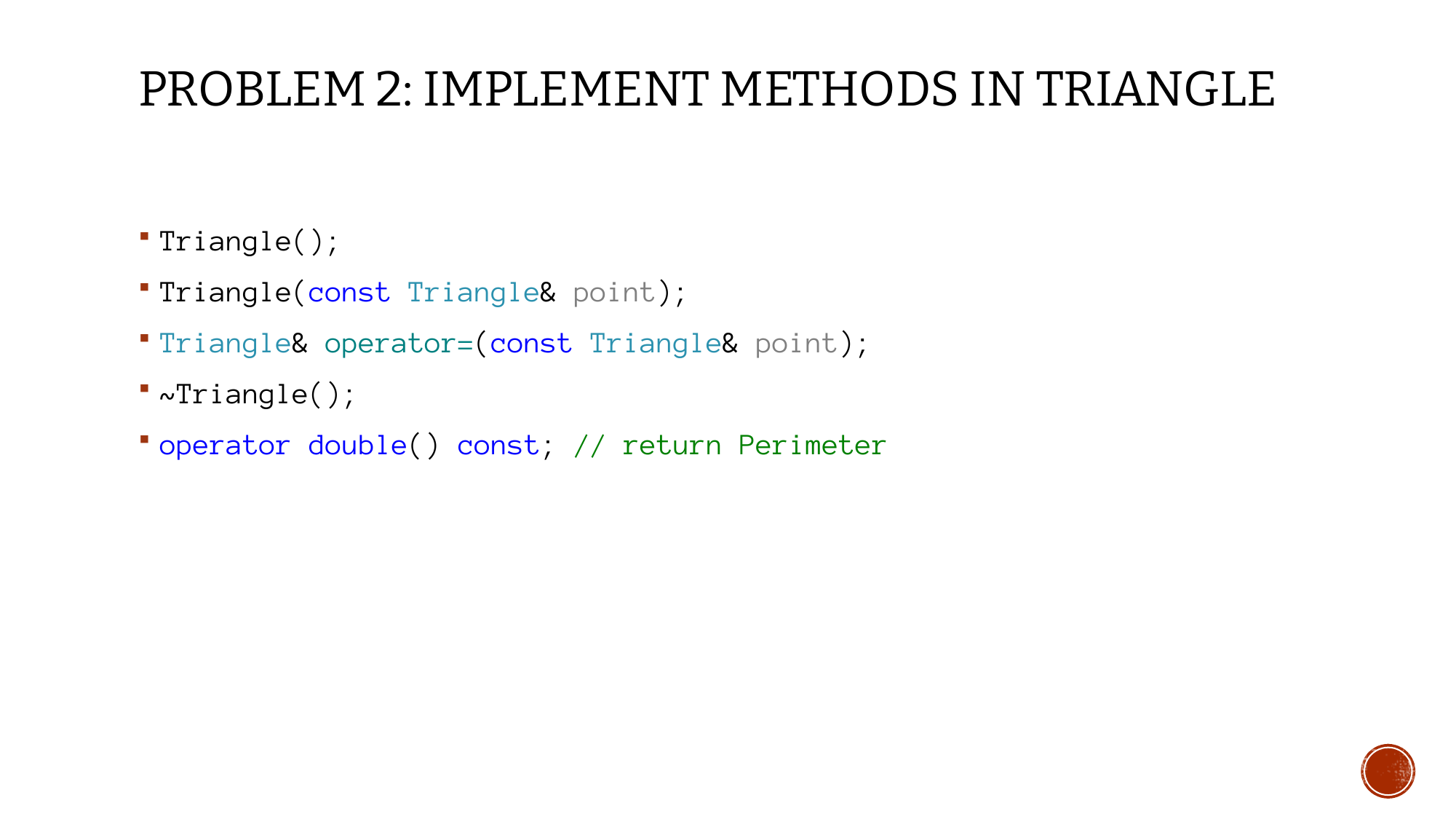

# Problem 2: Implement Methods in Triangle

Triangle();
Triangle(const Triangle& point);
Triangle& operator=(const Triangle& point);
~Triangle();
operator double() const; // return Perimeter